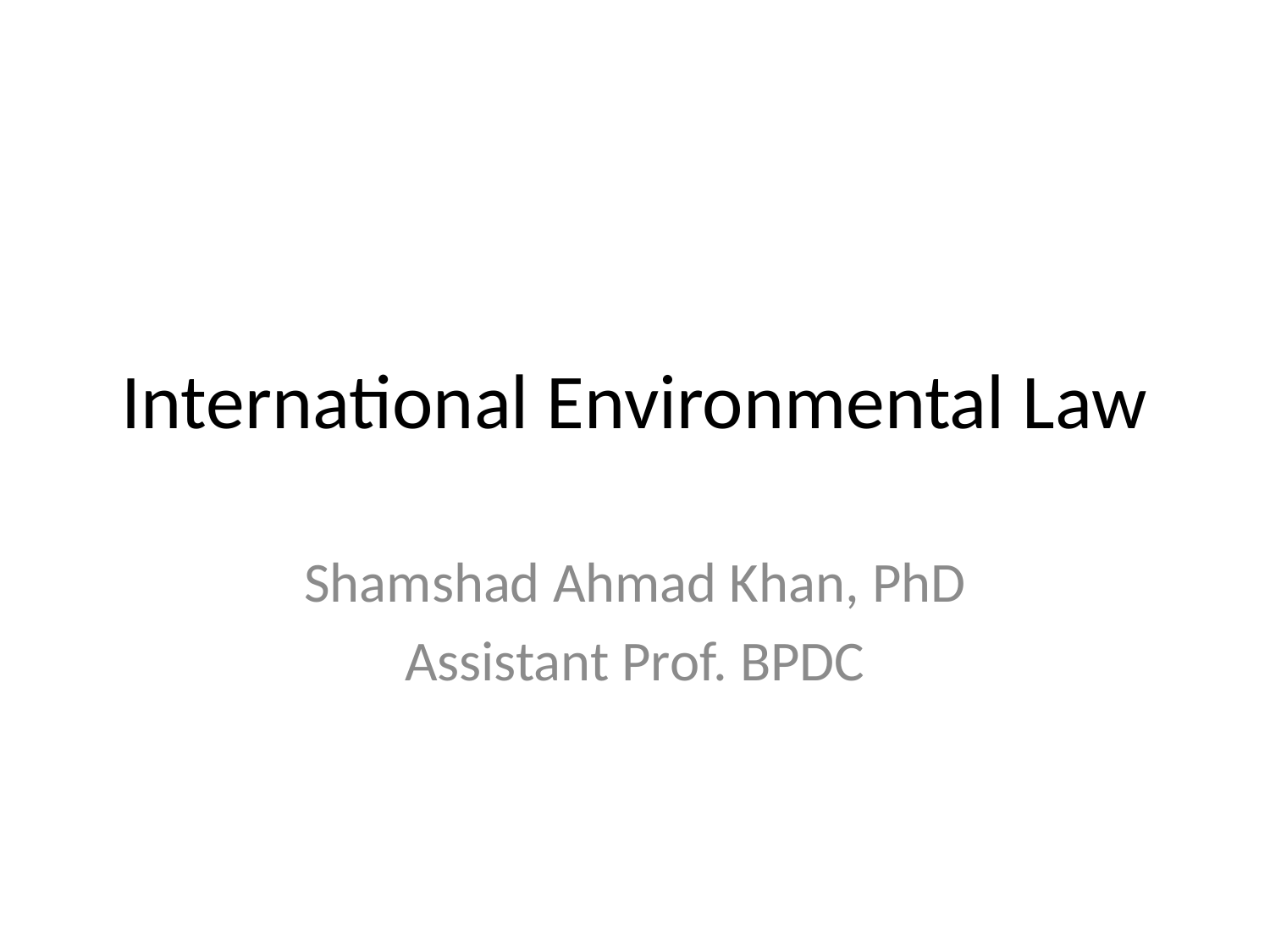

# International Environmental Law
Shamshad Ahmad Khan, PhD
Assistant Prof. BPDC